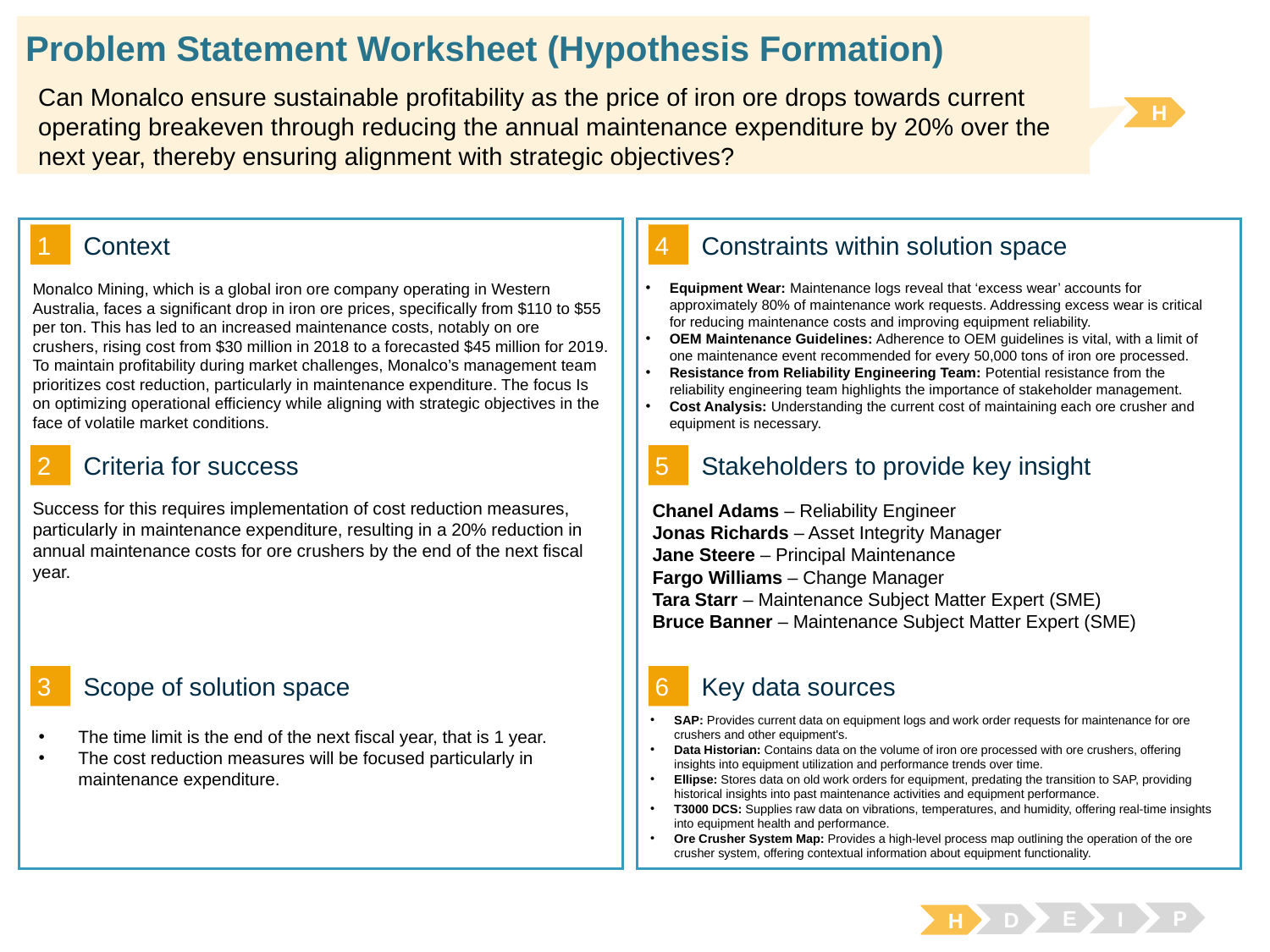

# Problem Statement Worksheet (Hypothesis Formation)
Can Monalco ensure sustainable profitability as the price of iron ore drops towards current operating breakeven through reducing the annual maintenance expenditure by 20% over the next year, thereby ensuring alignment with strategic objectives?
H

1
4
Context
Constraints within solution space
Equipment Wear: Maintenance logs reveal that ‘excess wear’ accounts for approximately 80% of maintenance work requests. Addressing excess wear is critical for reducing maintenance costs and improving equipment reliability.
OEM Maintenance Guidelines: Adherence to OEM guidelines is vital, with a limit of one maintenance event recommended for every 50,000 tons of iron ore processed.
Resistance from Reliability Engineering Team: Potential resistance from the reliability engineering team highlights the importance of stakeholder management.
Cost Analysis: Understanding the current cost of maintaining each ore crusher and equipment is necessary.
Monalco Mining, which is a global iron ore company operating in Western Australia, faces a significant drop in iron ore prices, specifically from $110 to $55 per ton. This has led to an increased maintenance costs, notably on ore crushers, rising cost from $30 million in 2018 to a forecasted $45 million for 2019. To maintain profitability during market challenges, Monalco’s management team prioritizes cost reduction, particularly in maintenance expenditure. The focus Is on optimizing operational efficiency while aligning with strategic objectives in the face of volatile market conditions.
2
5
Criteria for success
Stakeholders to provide key insight
Success for this requires implementation of cost reduction measures, particularly in maintenance expenditure, resulting in a 20% reduction in annual maintenance costs for ore crushers by the end of the next fiscal year.
Chanel Adams – Reliability Engineer
Jonas Richards – Asset Integrity Manager
Jane Steere – Principal Maintenance
Fargo Williams – Change Manager
Tara Starr – Maintenance Subject Matter Expert (SME)
Bruce Banner – Maintenance Subject Matter Expert (SME)

3
6
Key data sources
Scope of solution space
SAP: Provides current data on equipment logs and work order requests for maintenance for ore crushers and other equipment's.
Data Historian: Contains data on the volume of iron ore processed with ore crushers, offering insights into equipment utilization and performance trends over time.
Ellipse: Stores data on old work orders for equipment, predating the transition to SAP, providing historical insights into past maintenance activities and equipment performance.
T3000 DCS: Supplies raw data on vibrations, temperatures, and humidity, offering real-time insights into equipment health and performance.
Ore Crusher System Map: Provides a high-level process map outlining the operation of the ore crusher system, offering contextual information about equipment functionality.
The time limit is the end of the next fiscal year, that is 1 year.
The cost reduction measures will be focused particularly in maintenance expenditure.
E
P
I
D
H